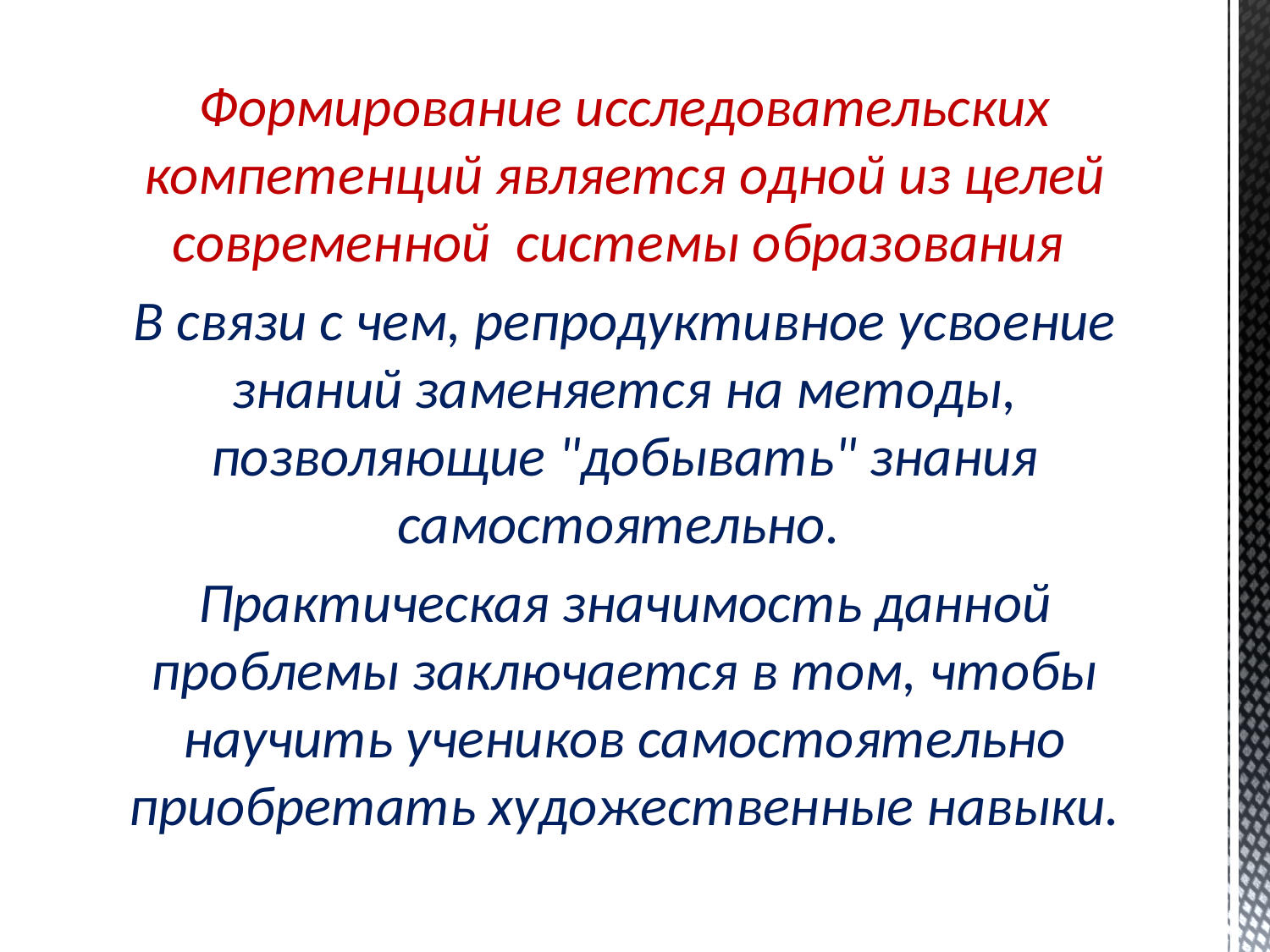

Формирование исследовательских компетенций является одной из целей современной  системы образования
В связи с чем, репродуктивное усвоение знаний заменяется на методы, позволяющие "добывать" знания самостоятельно.
Практическая значимость данной проблемы заключается в том, чтобы научить учеников самостоятельно приобретать художественные навыки.
#